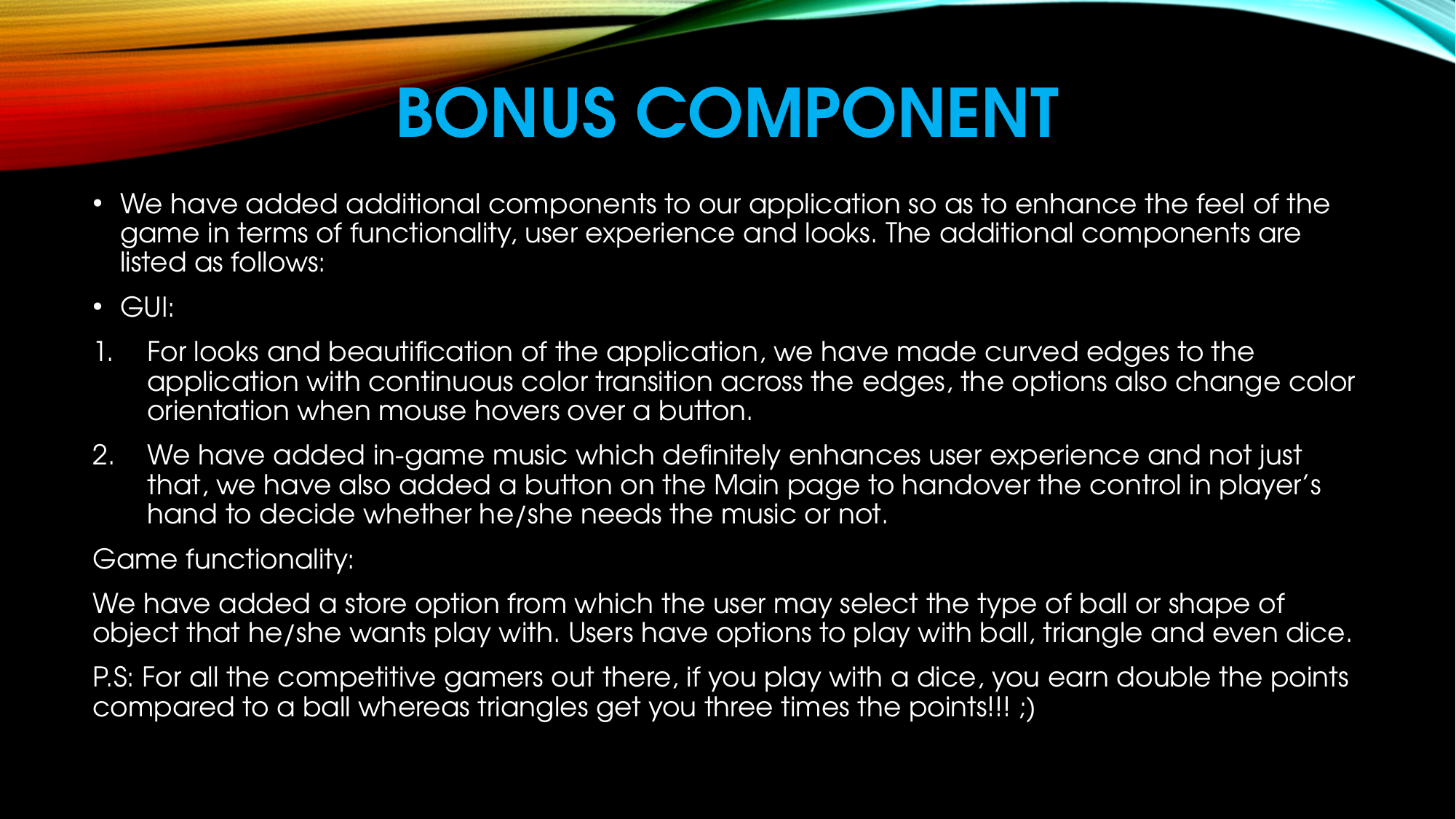

# Bonus component
We have added additional components to our application so as to enhance the feel of the game in terms of functionality, user experience and looks. The additional components are listed as follows:
GUI:
For looks and beautification of the application, we have made curved edges to the application with continuous color transition across the edges, the options also change color orientation when mouse hovers over a button.
We have added in-game music which definitely enhances user experience and not just that, we have also added a button on the Main page to handover the control in player’s hand to decide whether he/she needs the music or not.
Game functionality:
We have added a store option from which the user may select the type of ball or shape of object that he/she wants play with. Users have options to play with ball, triangle and even dice.
P.S: For all the competitive gamers out there, if you play with a dice, you earn double the points compared to a ball whereas triangles get you three times the points!!! ;)